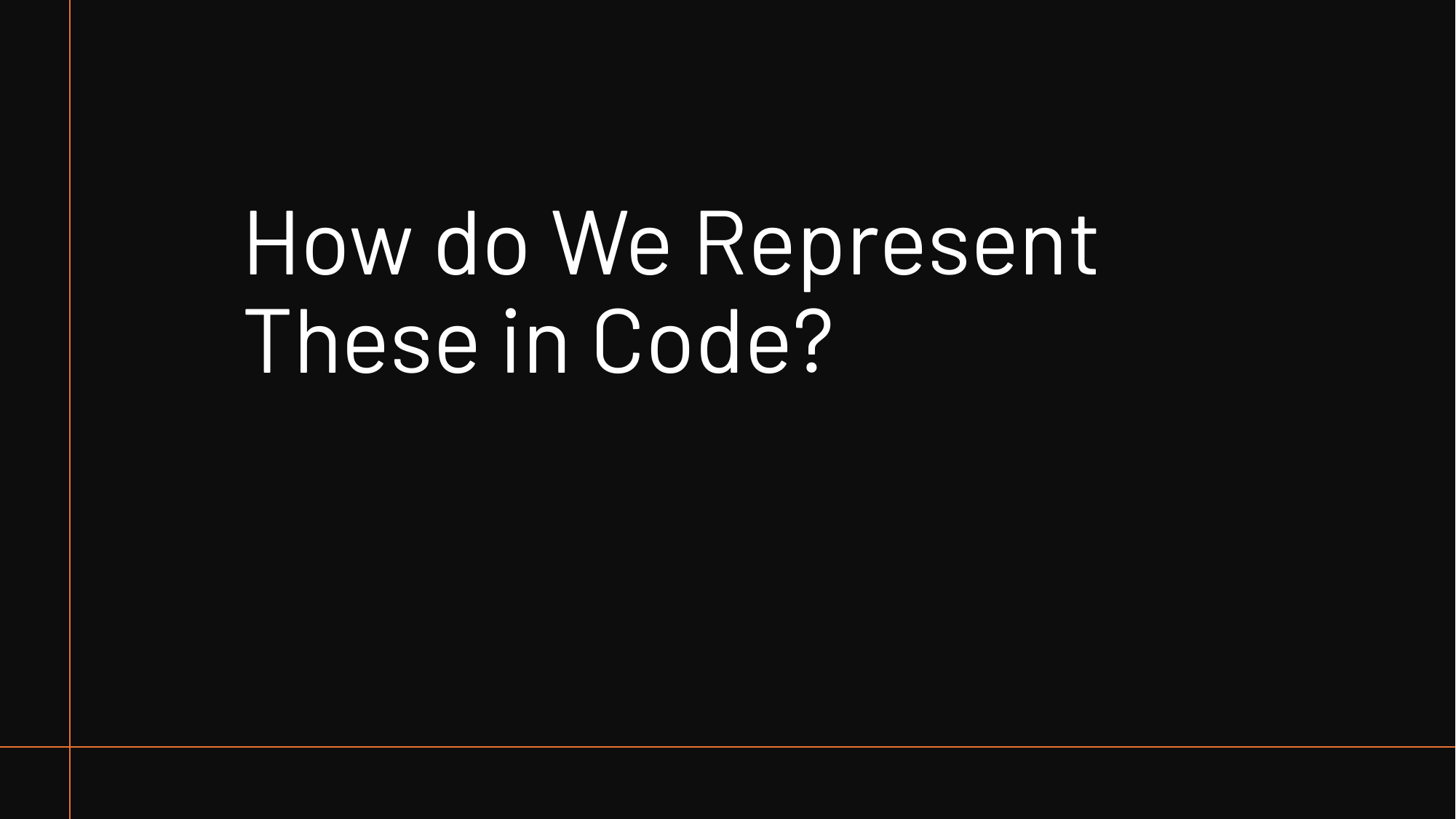

# How do We Represent These in Code?